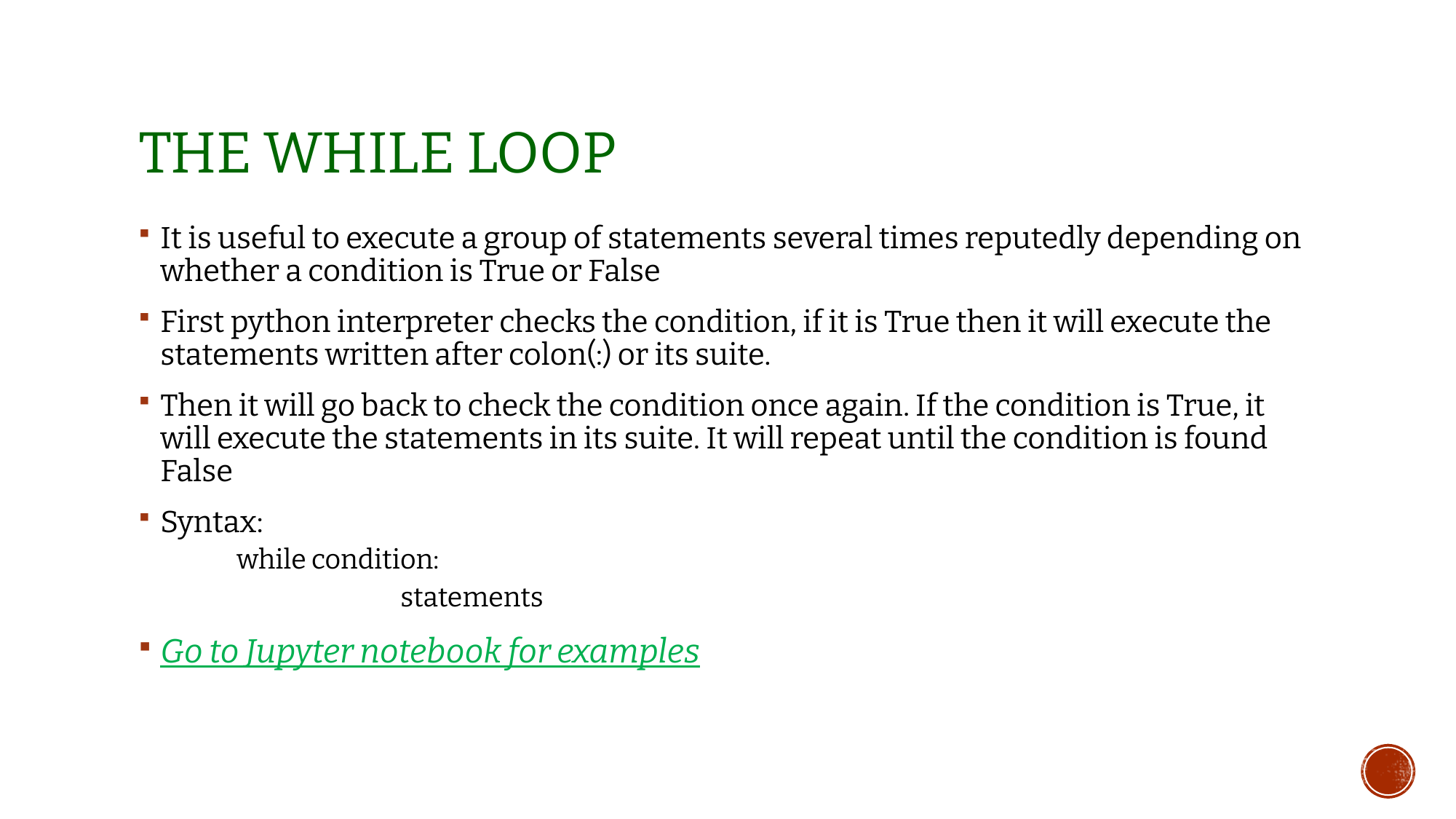

# The while loop
It is useful to execute a group of statements several times reputedly depending on whether a condition is True or False
First python interpreter checks the condition, if it is True then it will execute the statements written after colon(:) or its suite.
Then it will go back to check the condition once again. If the condition is True, it will execute the statements in its suite. It will repeat until the condition is found False
Syntax:
while condition:
	          statements
Go to Jupyter notebook for examples